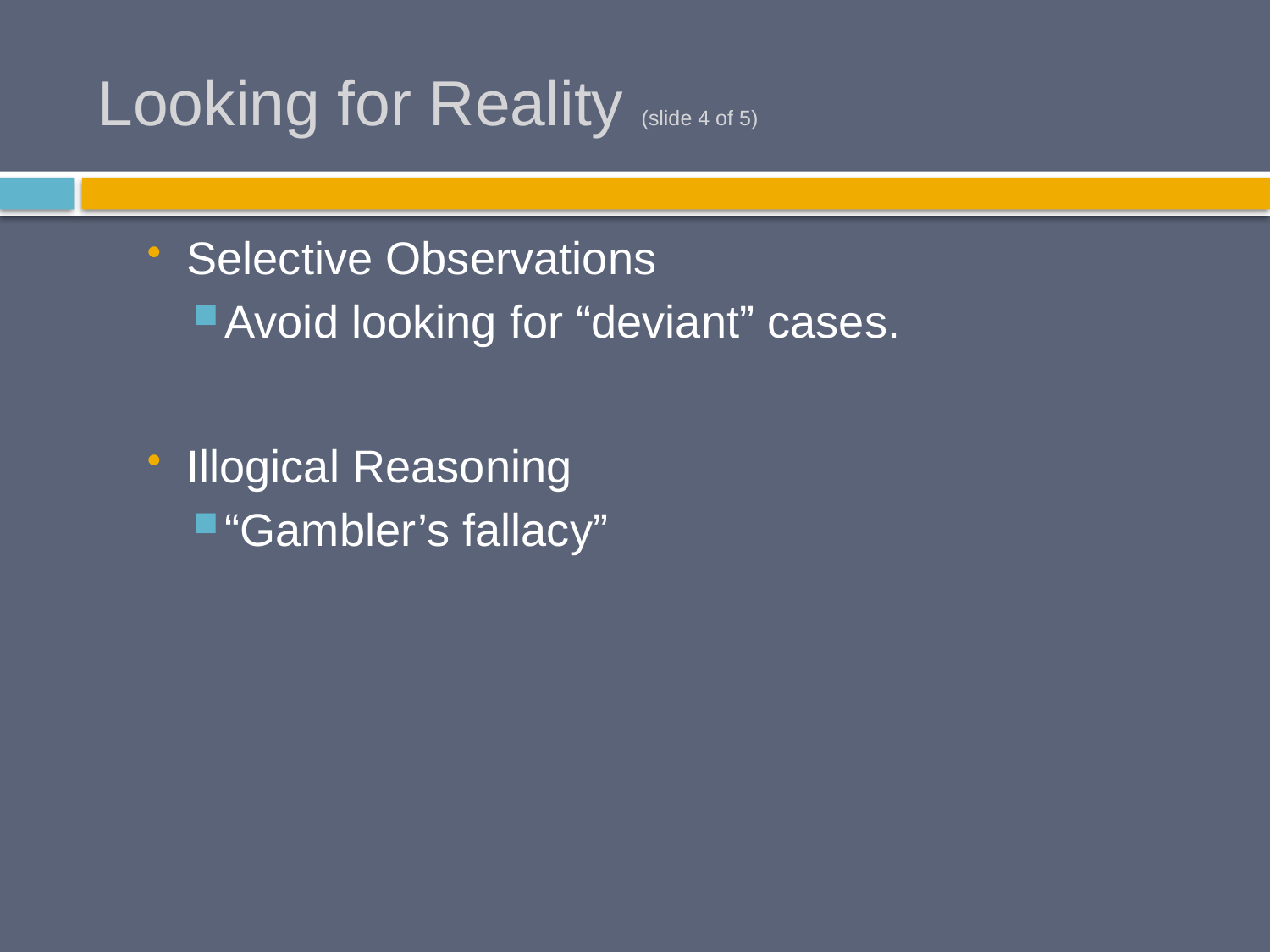

# Looking for Reality (slide 4 of 5)
Selective Observations
Avoid looking for “deviant” cases.

Illogical Reasoning
“Gambler’s fallacy”